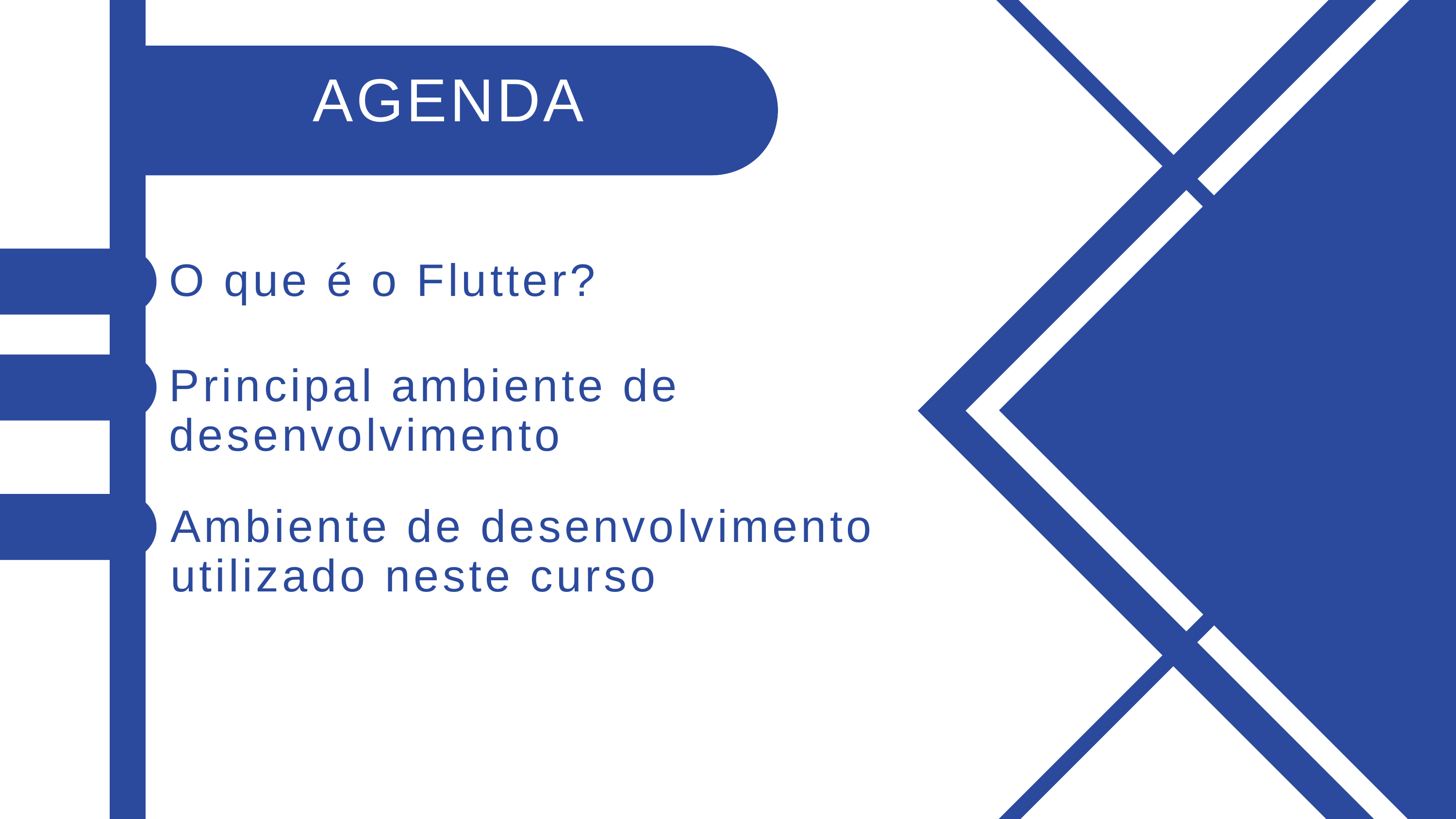

AGENDA

O que é o Flutter?

Principal ambiente de desenvolvimento

Ambiente de desenvolvimento utilizado neste curso